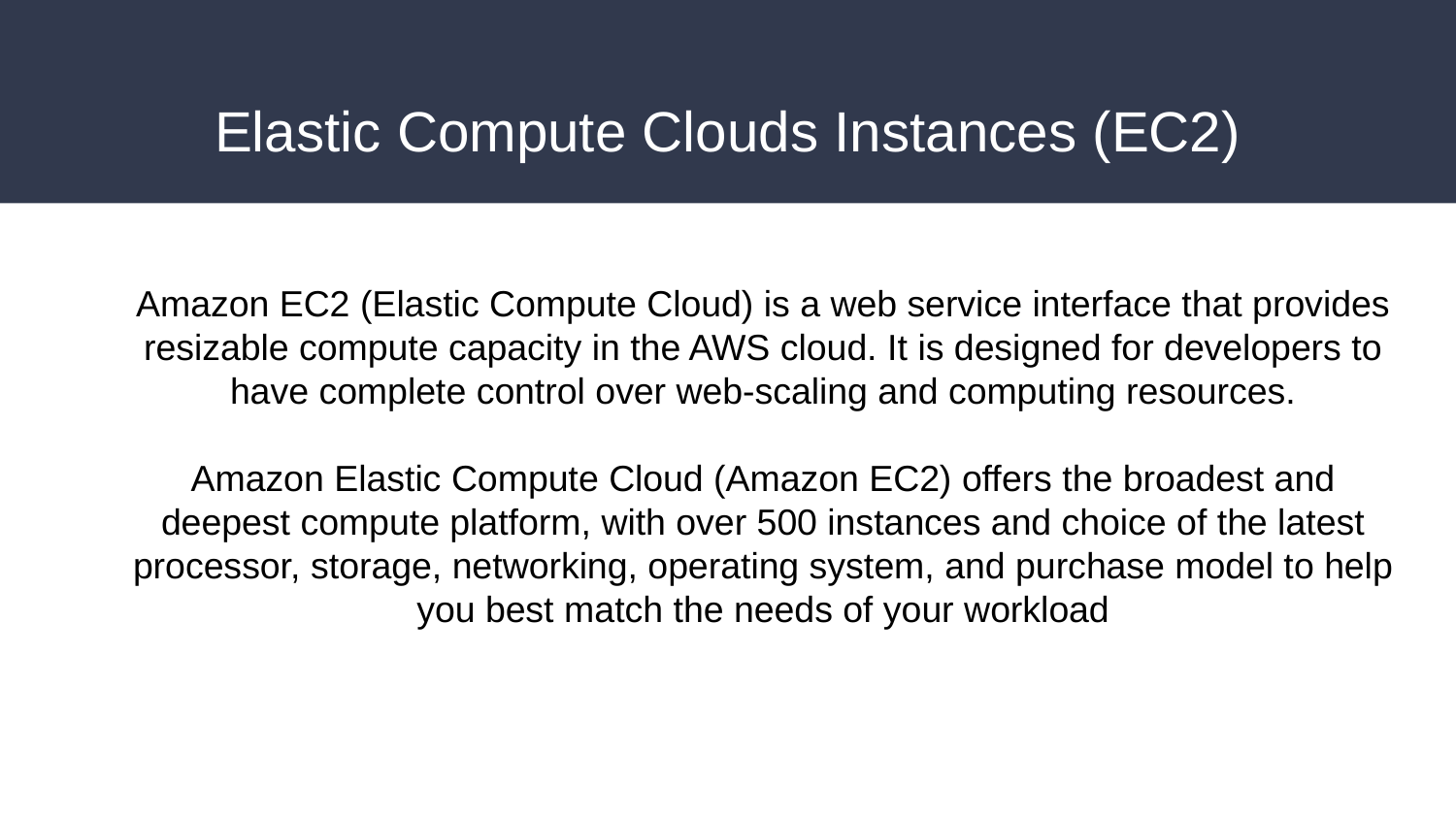

Elastic Compute Clouds Instances (EC2)
Amazon EC2 (Elastic Compute Cloud) is a web service interface that provides resizable compute capacity in the AWS cloud. It is designed for developers to have complete control over web-scaling and computing resources.
Amazon Elastic Compute Cloud (Amazon EC2) offers the broadest and deepest compute platform, with over 500 instances and choice of the latest processor, storage, networking, operating system, and purchase model to help you best match the needs of your workload